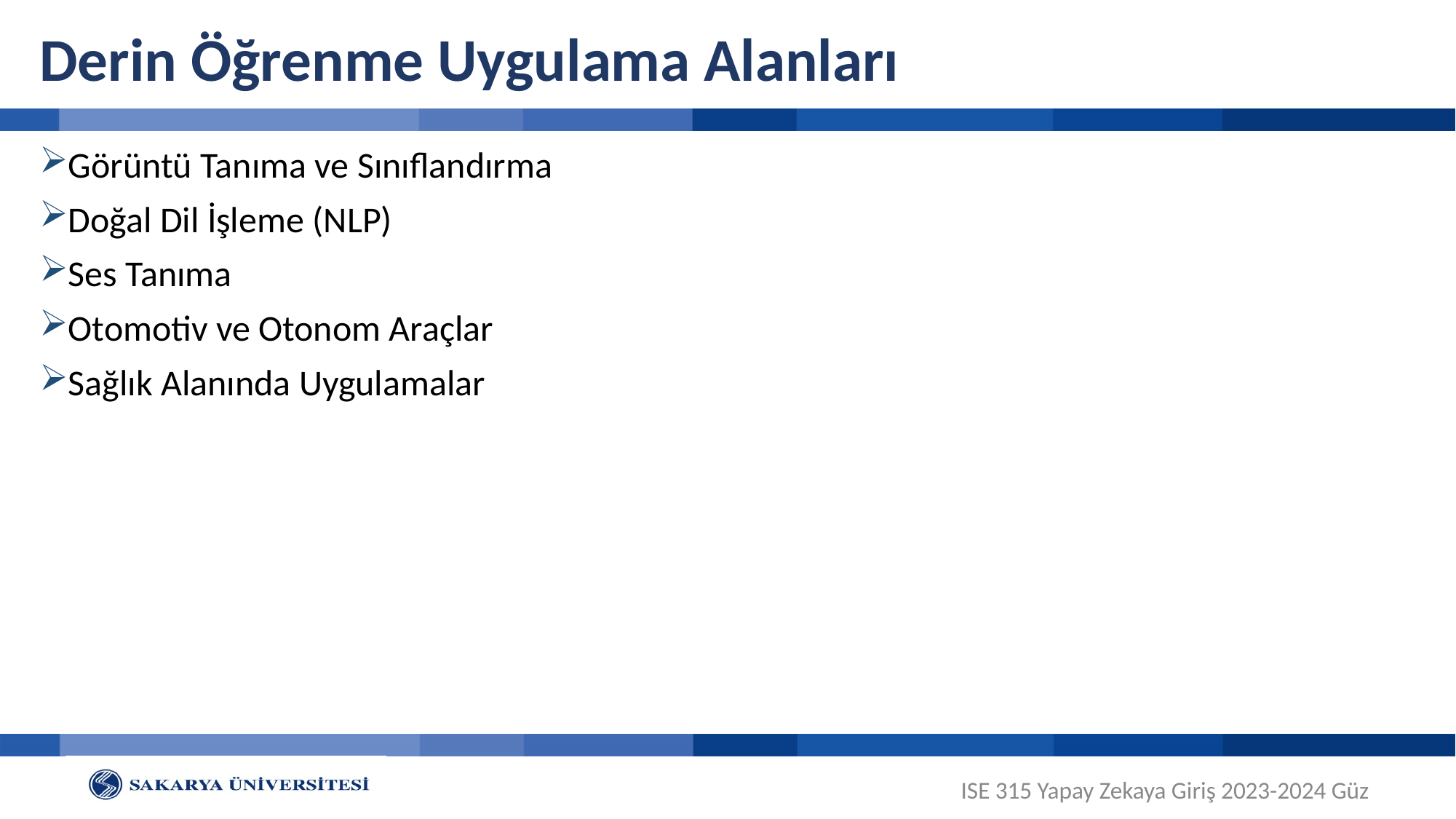

# Derin Öğrenme Uygulama Alanları
Görüntü Tanıma ve Sınıflandırma
Doğal Dil İşleme (NLP)
Ses Tanıma
Otomotiv ve Otonom Araçlar
Sağlık Alanında Uygulamalar